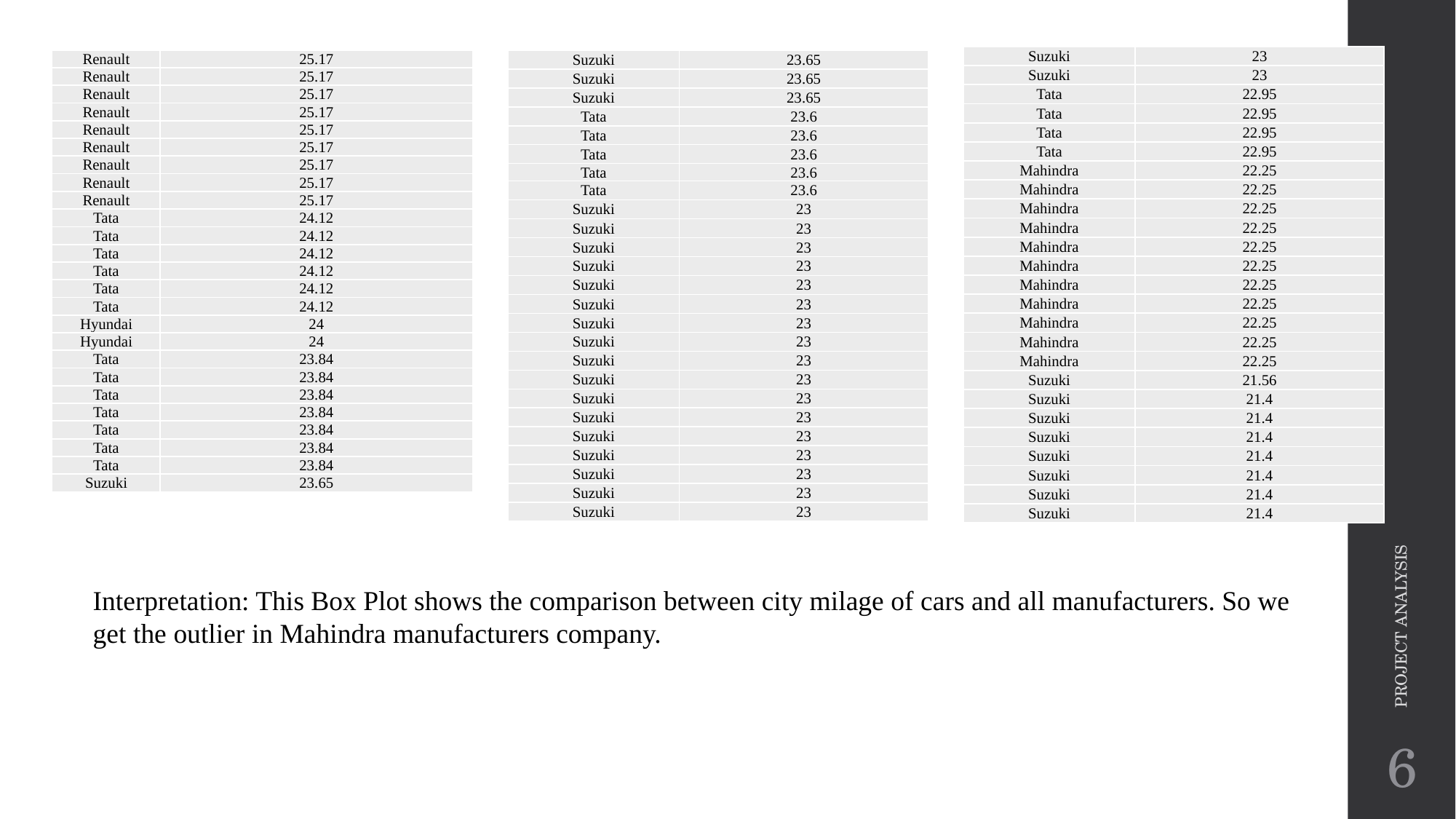

| Suzuki | 23 |
| --- | --- |
| Suzuki | 23 |
| Tata | 22.95 |
| Tata | 22.95 |
| Tata | 22.95 |
| Tata | 22.95 |
| Mahindra | 22.25 |
| Mahindra | 22.25 |
| Mahindra | 22.25 |
| Mahindra | 22.25 |
| Mahindra | 22.25 |
| Mahindra | 22.25 |
| Mahindra | 22.25 |
| Mahindra | 22.25 |
| Mahindra | 22.25 |
| Mahindra | 22.25 |
| Mahindra | 22.25 |
| Suzuki | 21.56 |
| Suzuki | 21.4 |
| Suzuki | 21.4 |
| Suzuki | 21.4 |
| Suzuki | 21.4 |
| Suzuki | 21.4 |
| Suzuki | 21.4 |
| Suzuki | 21.4 |
| Renault | 25.17 |
| --- | --- |
| Renault | 25.17 |
| Renault | 25.17 |
| Renault | 25.17 |
| Renault | 25.17 |
| Renault | 25.17 |
| Renault | 25.17 |
| Renault | 25.17 |
| Renault | 25.17 |
| Tata | 24.12 |
| Tata | 24.12 |
| Tata | 24.12 |
| Tata | 24.12 |
| Tata | 24.12 |
| Tata | 24.12 |
| Hyundai | 24 |
| Hyundai | 24 |
| Tata | 23.84 |
| Tata | 23.84 |
| Tata | 23.84 |
| Tata | 23.84 |
| Tata | 23.84 |
| Tata | 23.84 |
| Tata | 23.84 |
| Suzuki | 23.65 |
| Suzuki | 23.65 |
| --- | --- |
| Suzuki | 23.65 |
| Suzuki | 23.65 |
| Tata | 23.6 |
| Tata | 23.6 |
| Tata | 23.6 |
| Tata | 23.6 |
| Tata | 23.6 |
| Suzuki | 23 |
| Suzuki | 23 |
| Suzuki | 23 |
| Suzuki | 23 |
| Suzuki | 23 |
| Suzuki | 23 |
| Suzuki | 23 |
| Suzuki | 23 |
| Suzuki | 23 |
| Suzuki | 23 |
| Suzuki | 23 |
| Suzuki | 23 |
| Suzuki | 23 |
| Suzuki | 23 |
| Suzuki | 23 |
| Suzuki | 23 |
| Suzuki | 23 |
PROJECT ANALYSIS
Interpretation: This Box Plot shows the comparison between city milage of cars and all manufacturers. So we get the outlier in Mahindra manufacturers company.
6